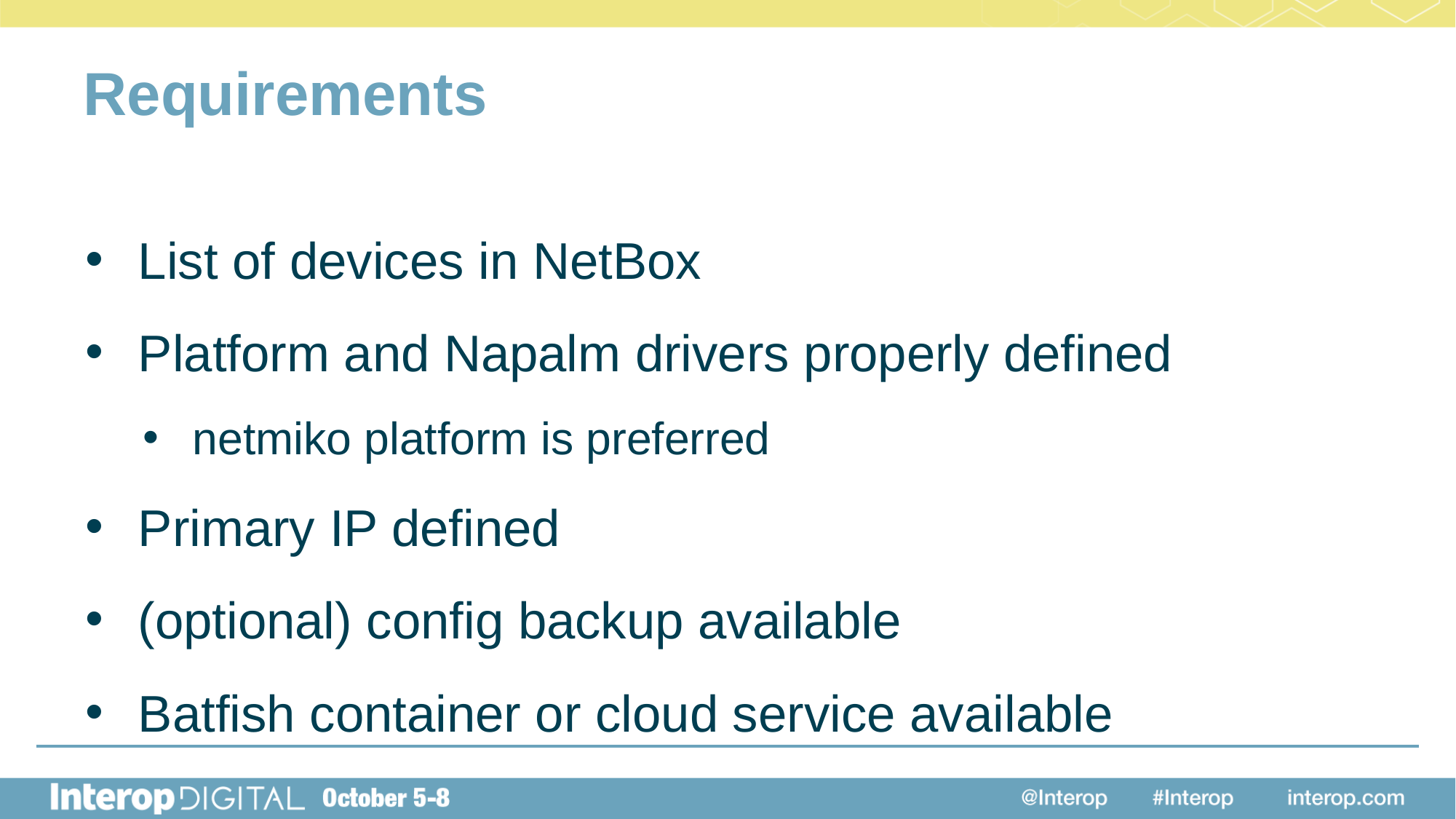

# Requirements
List of devices in NetBox
Platform and Napalm drivers properly defined
netmiko platform is preferred
Primary IP defined
(optional) config backup available
Batfish container or cloud service available